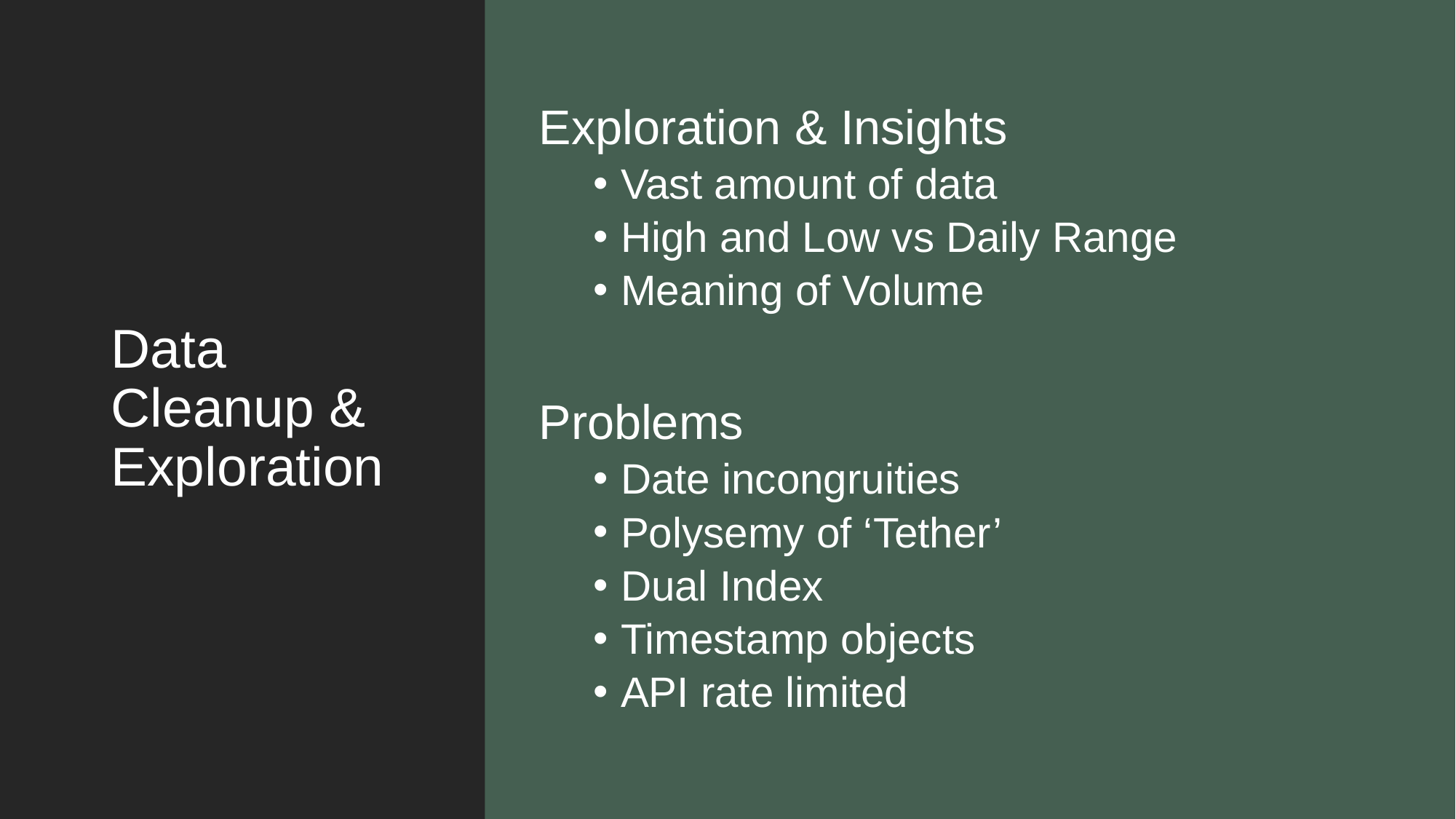

# Data Cleanup & Exploration
Exploration & Insights
Vast amount of data
High and Low vs Daily Range
Meaning of Volume

Problems
Date incongruities
Polysemy of ‘Tether’
Dual Index
Timestamp objects
API rate limited